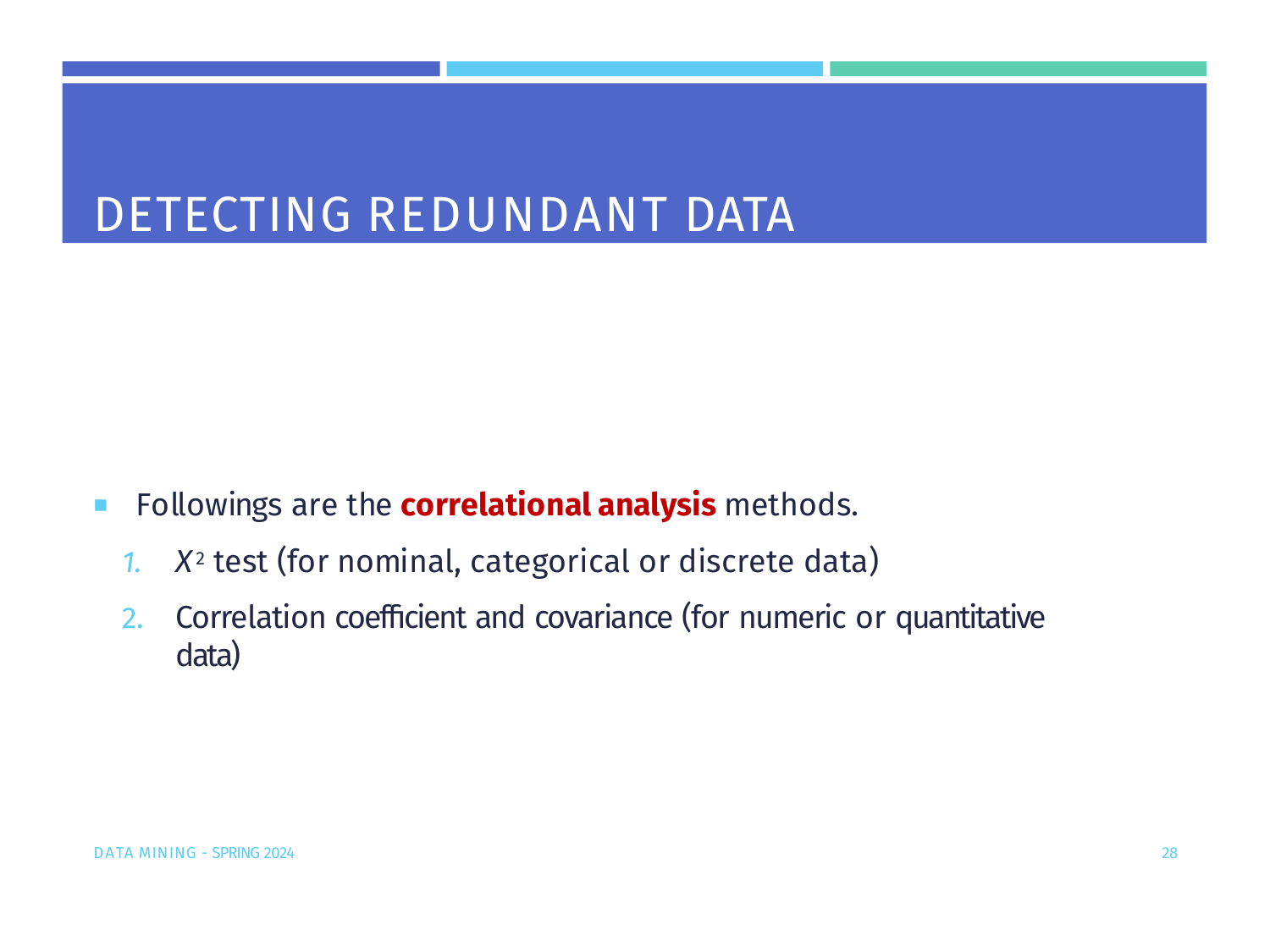

# DETECTING REDUNDANT DATA
Followings are the correlational analysis methods.
X2 test (for nominal, categorical or discrete data)
Correlation coefficient and covariance (for numeric or quantitative data)
DATA MINING - SPRING 2024
28